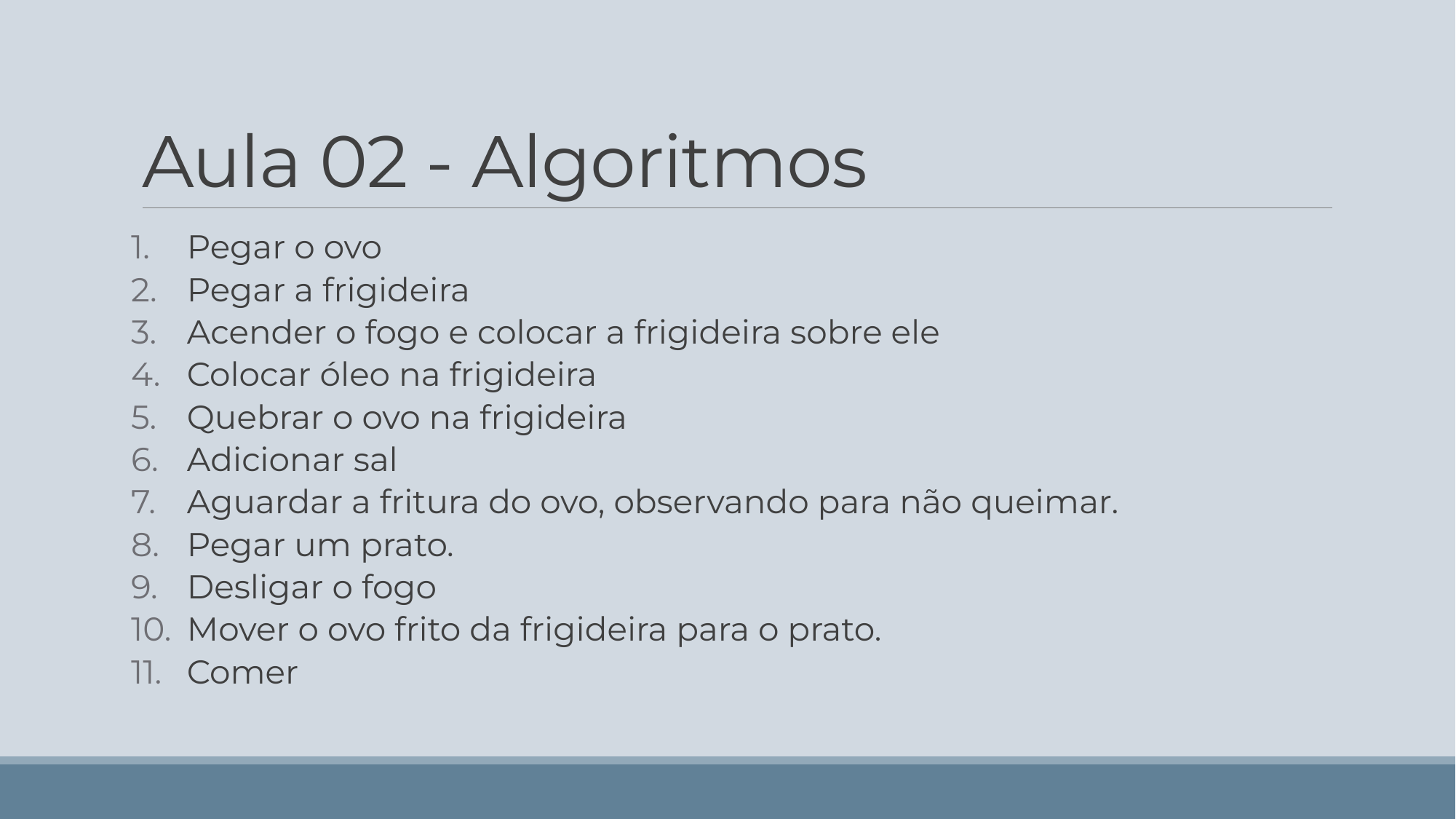

# Aula 02 - Algoritmos
Pegar o ovo
Pegar a frigideira
Acender o fogo e colocar a frigideira sobre ele
Colocar óleo na frigideira
Quebrar o ovo na frigideira
Adicionar sal
Aguardar a fritura do ovo, observando para não queimar.
Pegar um prato.
Desligar o fogo
Mover o ovo frito da frigideira para o prato.
Comer